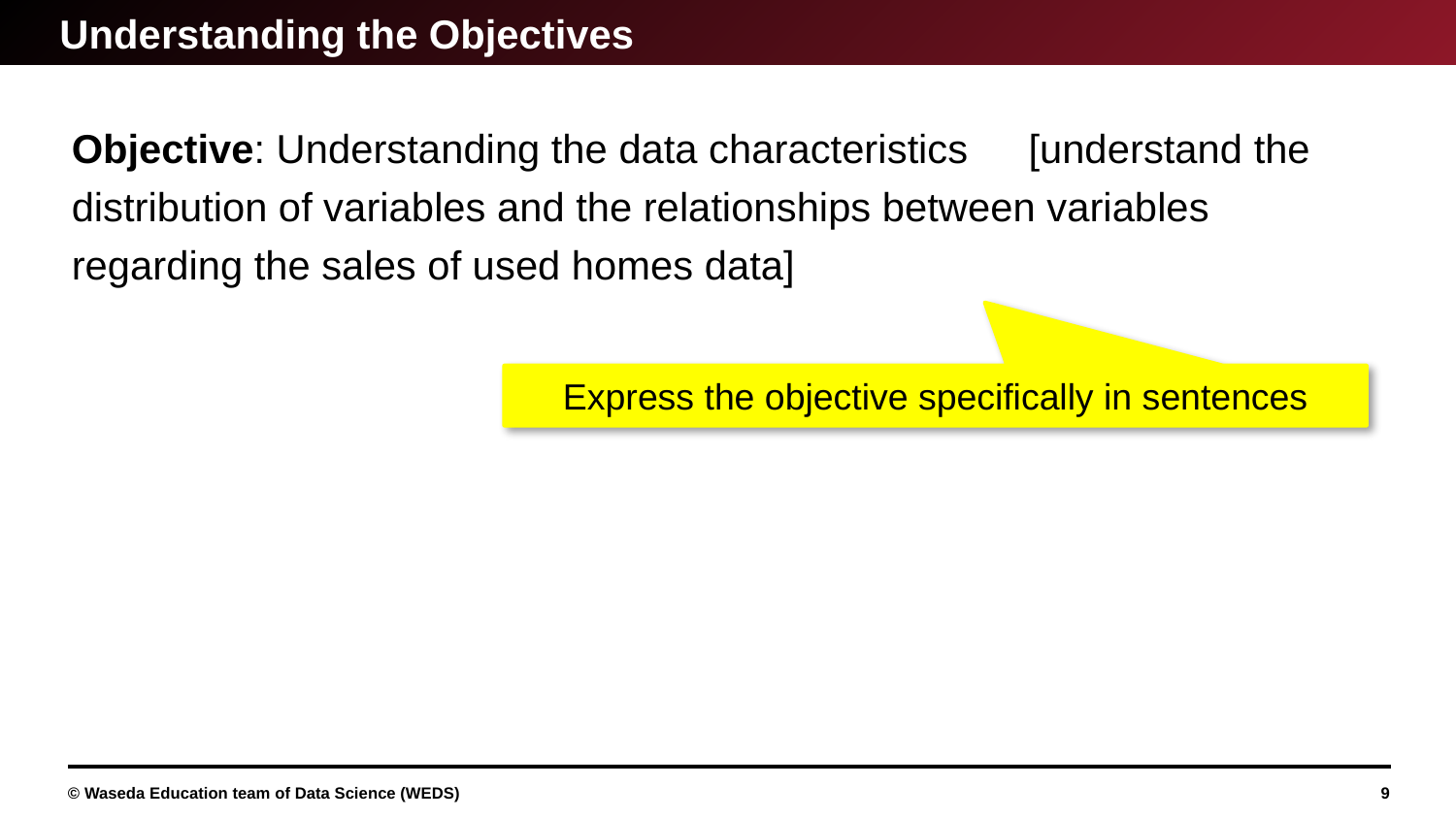

Express the objective specifically in sentences
# Understanding the Objectives
Objective: Understanding the data characteristics　[understand the distribution of variables and the relationships between variables regarding the sales of used homes data]
© Waseda Education team of Data Science (WEDS)
9